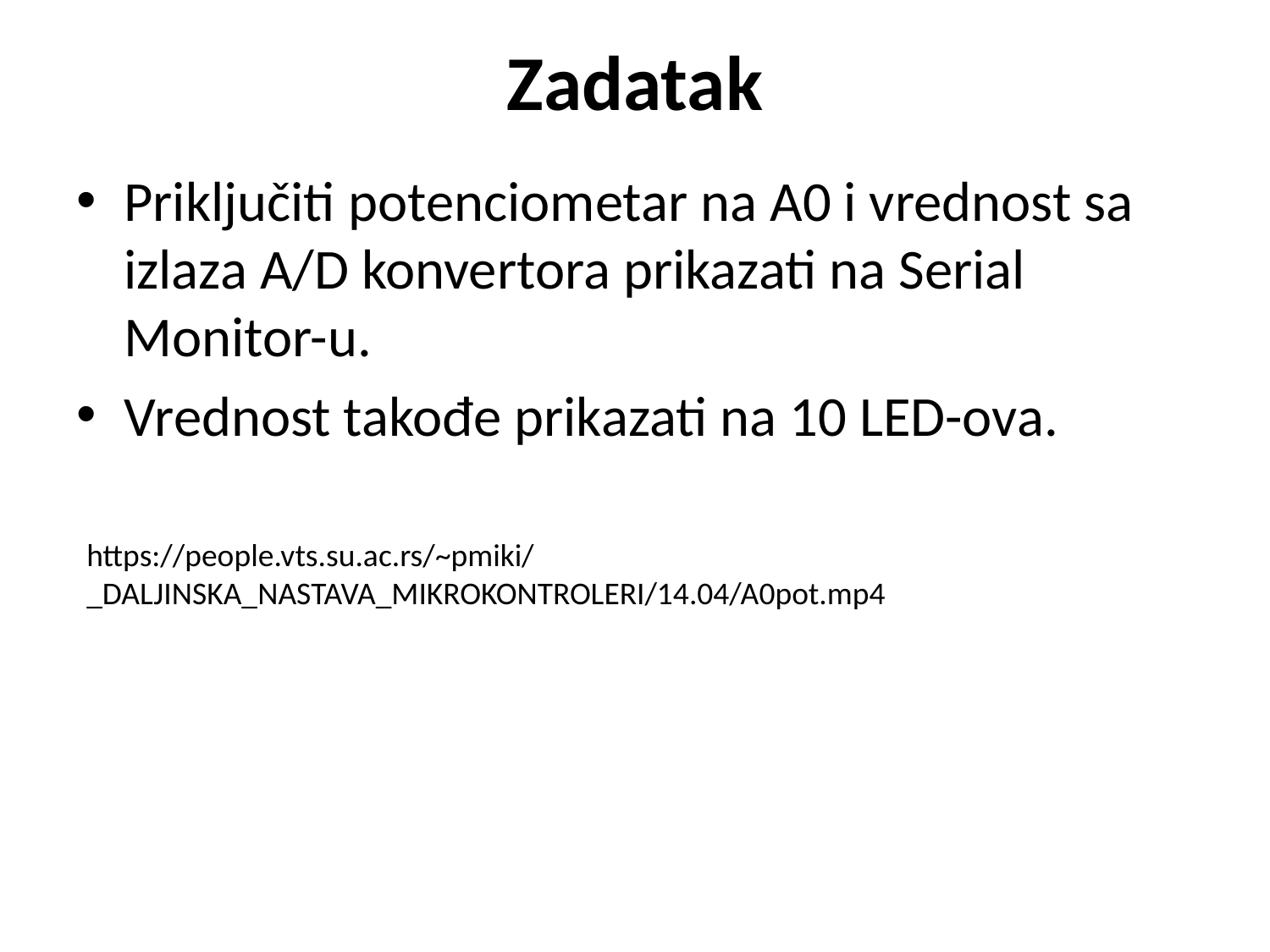

# Zadatak
Priključiti potenciometar na A0 i vrednost sa izlaza A/D konvertora prikazati na Serial Monitor-u.
Vrednost takođe prikazati na 10 LED-ova.
https://people.vts.su.ac.rs/~pmiki/_DALJINSKA_NASTAVA_MIKROKONTROLERI/14.04/A0pot.mp4